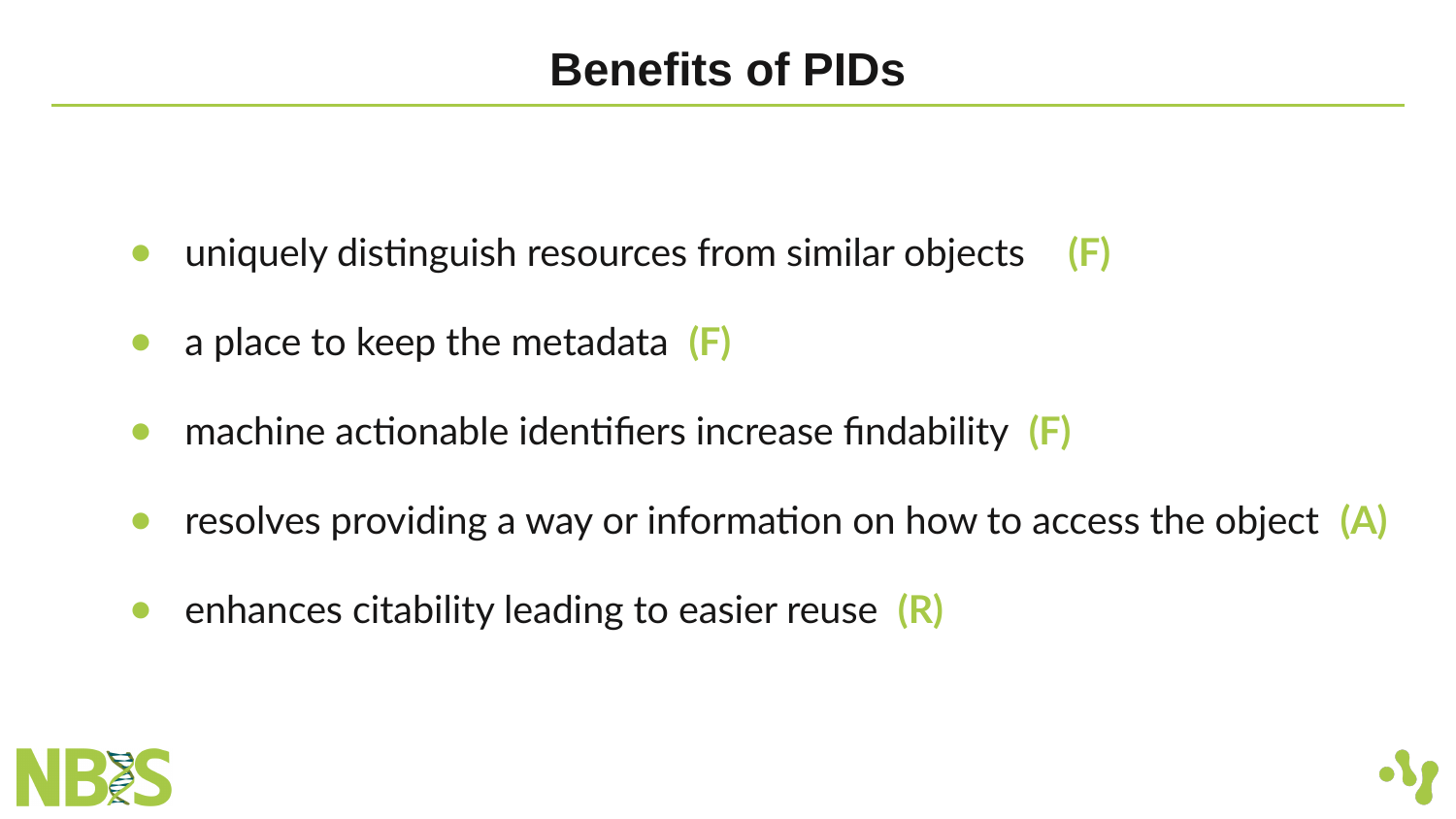

# Benefits of PIDs
uniquely distinguish resources from similar objects	 (F)
a place to keep the metadata  (F)
machine actionable identifiers increase findability  (F)
resolves providing a way or information on how to access the object  (A)
enhances citability leading to easier reuse  (R)